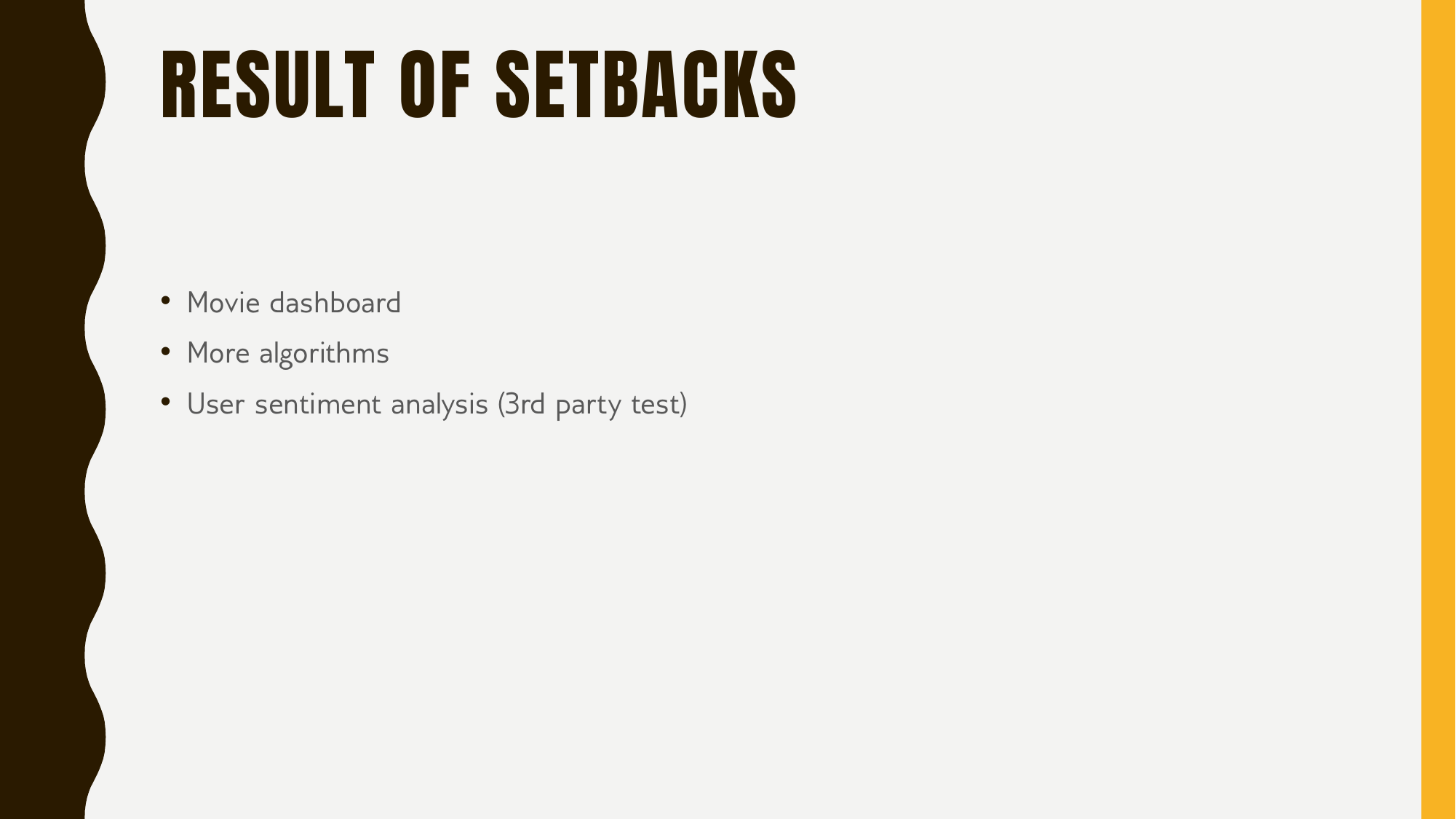

# Result of setbacks
Movie dashboard
More algorithms
User sentiment analysis (3rd party test)